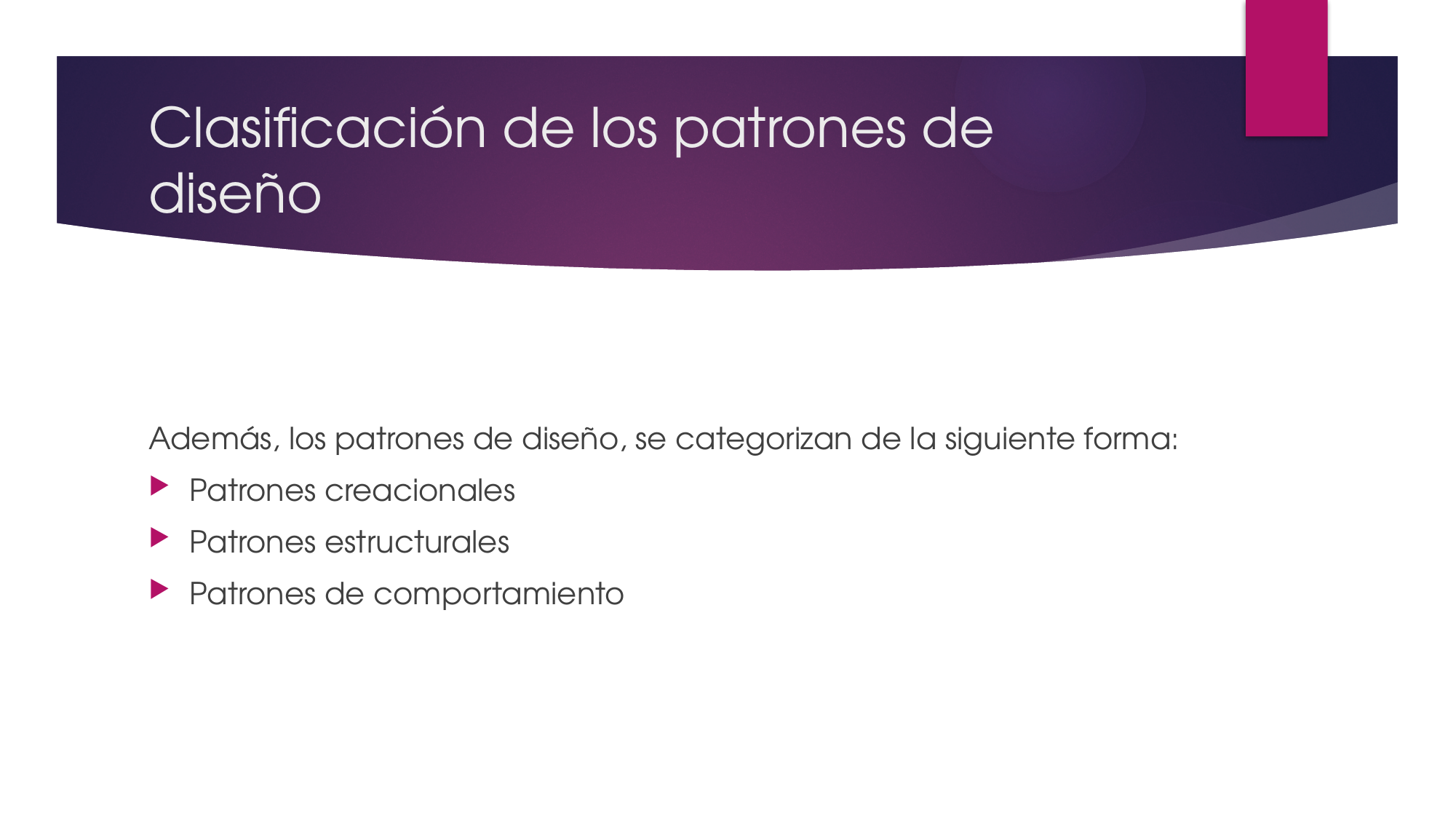

# Clasificación de los patrones de diseño
Además, los patrones de diseño, se categorizan de la siguiente forma:
Patrones creacionales
Patrones estructurales
Patrones de comportamiento